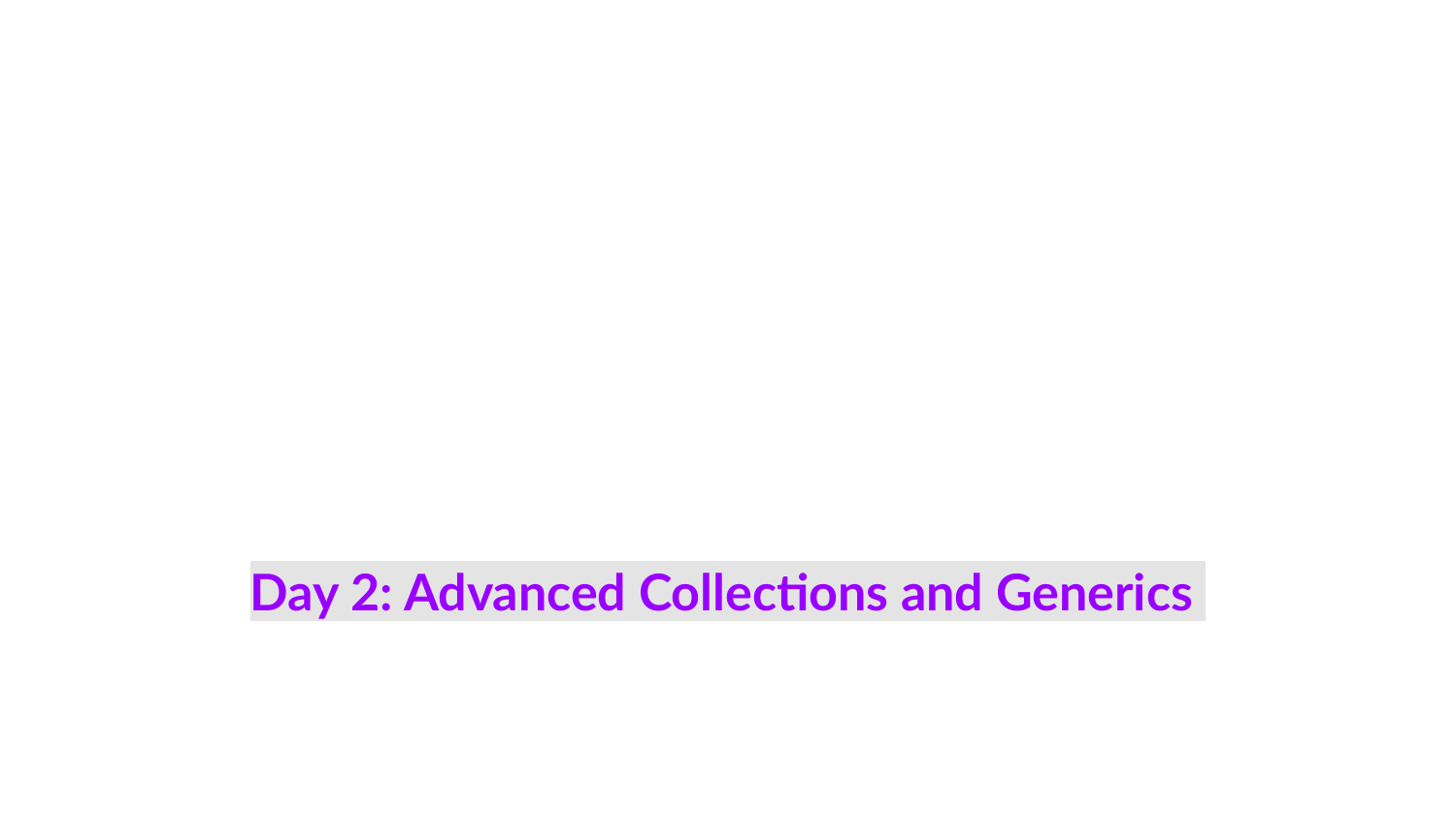

# Day 2: Advanced Collections and Generics